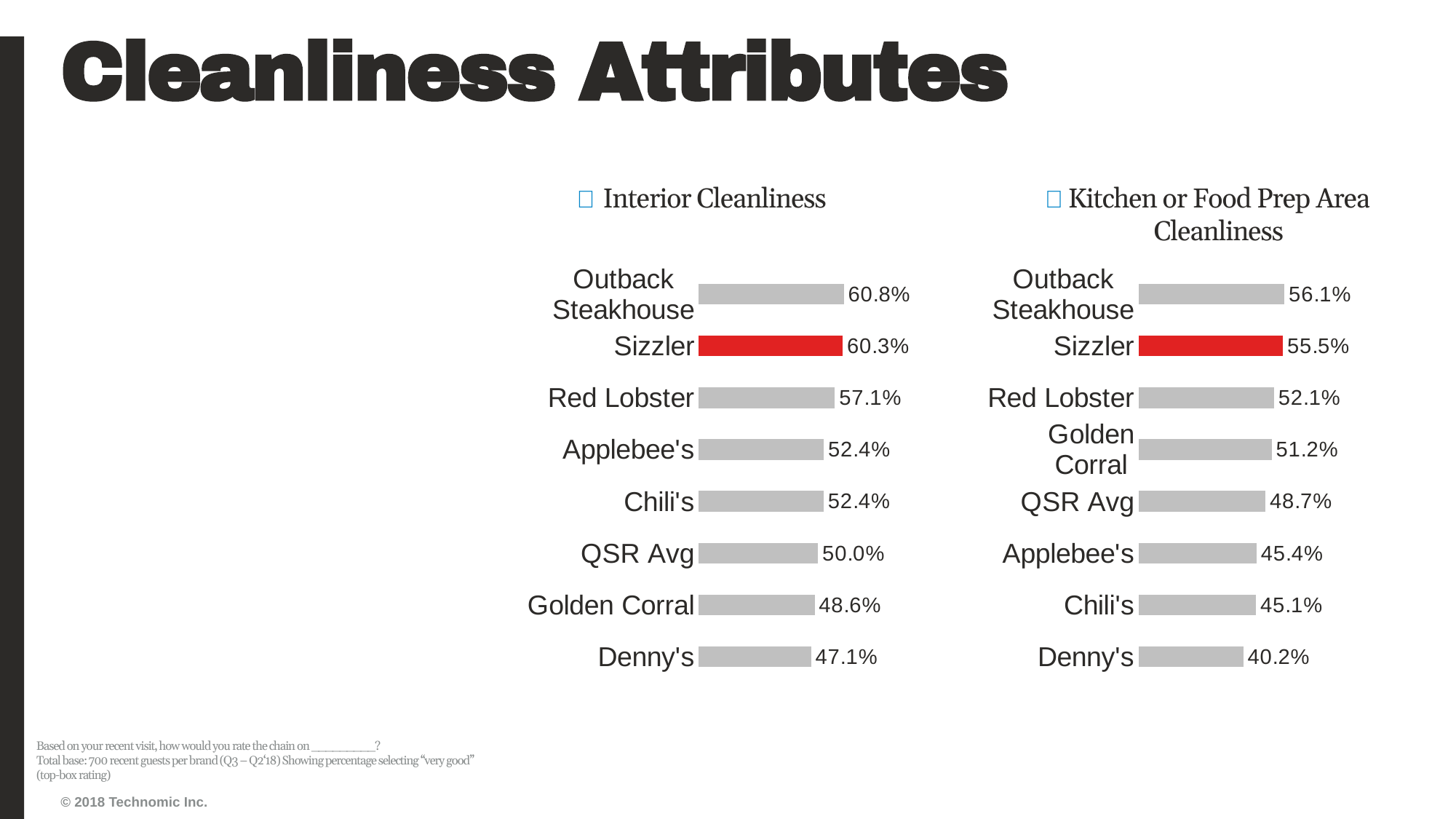

# Cleanliness Attributes
Interior Cleanliness
Kitchen or Food Prep Area Cleanliness

### Chart

| Category | Series1 |
|---|---|
| Denny's | 0.47076023391812866 |
| Golden Corral | 0.48554913294797686 |
| QSR Avg | 0.4999984061843208 |
| Chili's | 0.5238095238095238 |
| Applebee's | 0.524300441826215 |
| Red Lobster | 0.5705967976710334 |
| Sizzler | 0.603448275862069 |
| Outback Steakhouse | 0.6082474226804123 |

### Chart

| Category | Series1 |
|---|---|
| Denny's | 0.40240963855421685 |
| Chili's | 0.4514285714285714 |
| Applebee's | 0.4540229885057471 |
| QSR Avg | 0.4873708417667816 |
| Golden Corral | 0.51171875 |
| Red Lobster | 0.5206349206349207 |
| Sizzler | 0.5552825552825553 |
| Outback Steakhouse | 0.5609756097560976 |
Based on your recent visit, how would you rate the chain on _________?                                           Total base: 700 recent guests per brand (Q3 – Q2‘18) Showing percentage selecting “very good” (top-box rating)